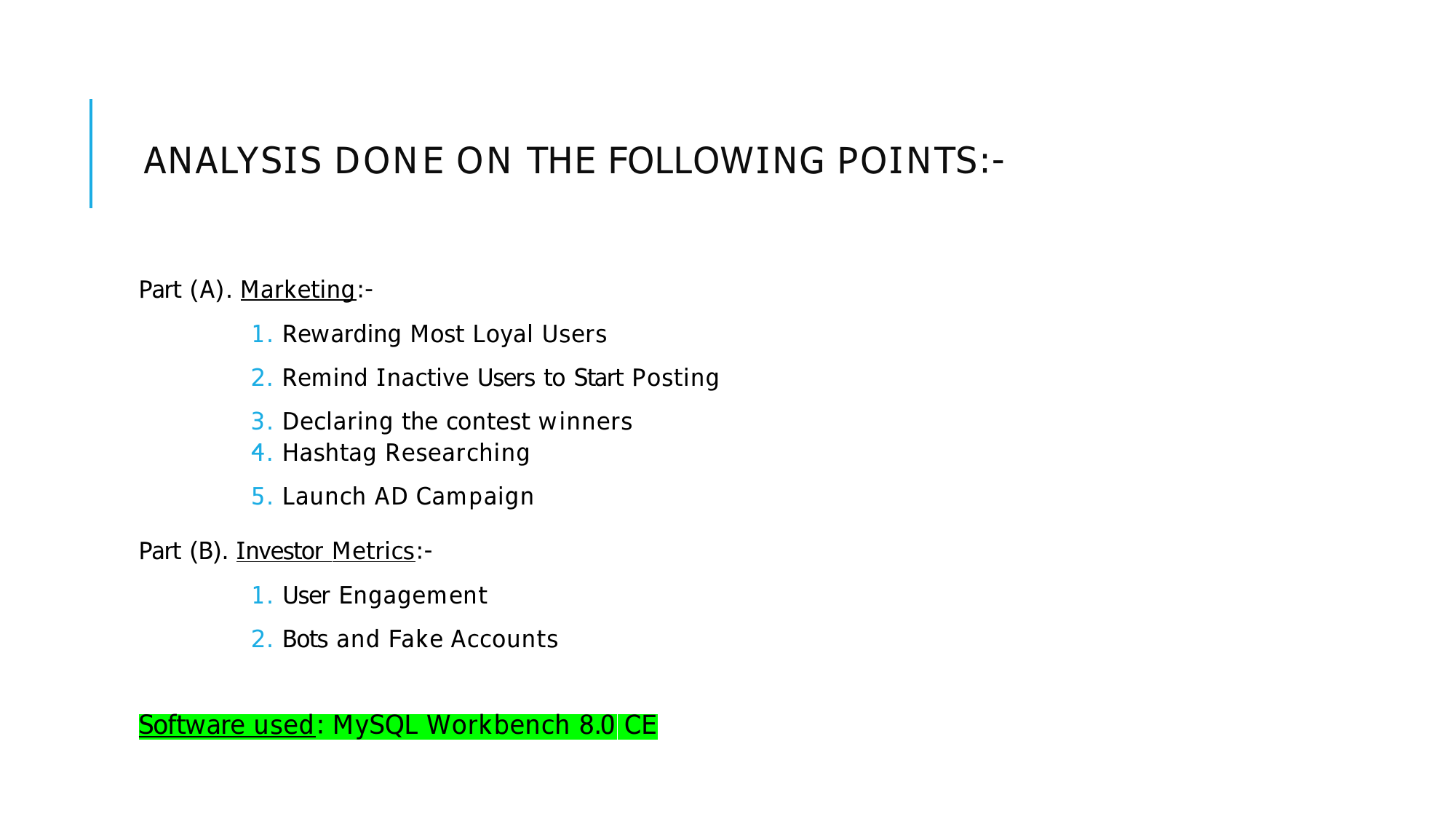

# Analysis done on the following points:-
Part (A). Marketing:-
Rewarding Most Loyal Users
Remind Inactive Users to Start Posting
Declaring the contest winners
Hashtag Researching
Launch AD Campaign
Part (B). Investor Metrics:-
User Engagement
Bots and Fake Accounts

Software used: MySQL Workbench 8.0 CE